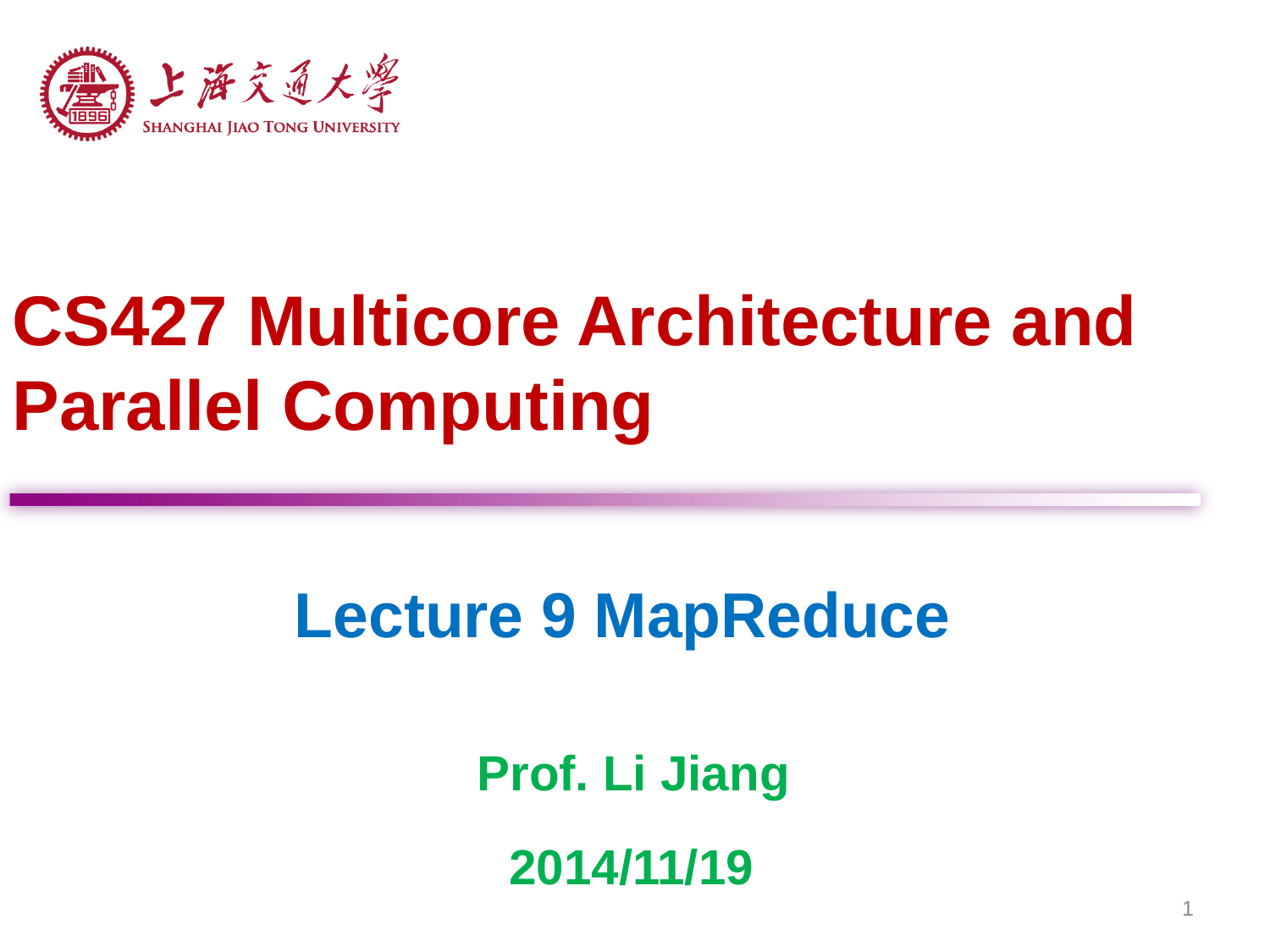

CS427 Multicore Architecture and Parallel Computing
Lecture 9 MapReduce

Prof. Li Jiang
2014/11/19

1